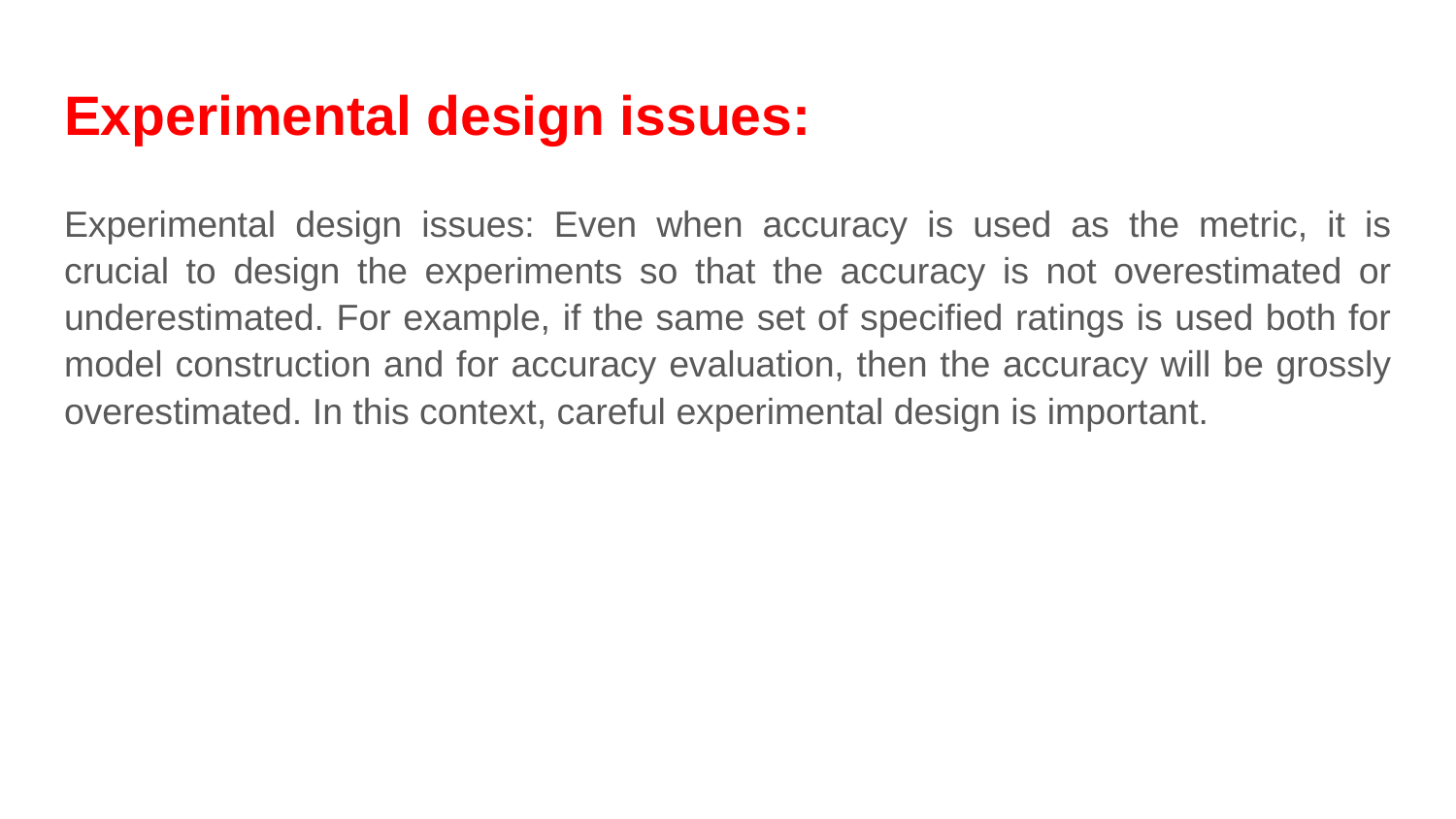

# Experimental design issues:
Experimental design issues: Even when accuracy is used as the metric, it is crucial to design the experiments so that the accuracy is not overestimated or underestimated. For example, if the same set of specified ratings is used both for model construction and for accuracy evaluation, then the accuracy will be grossly overestimated. In this context, careful experimental design is important.